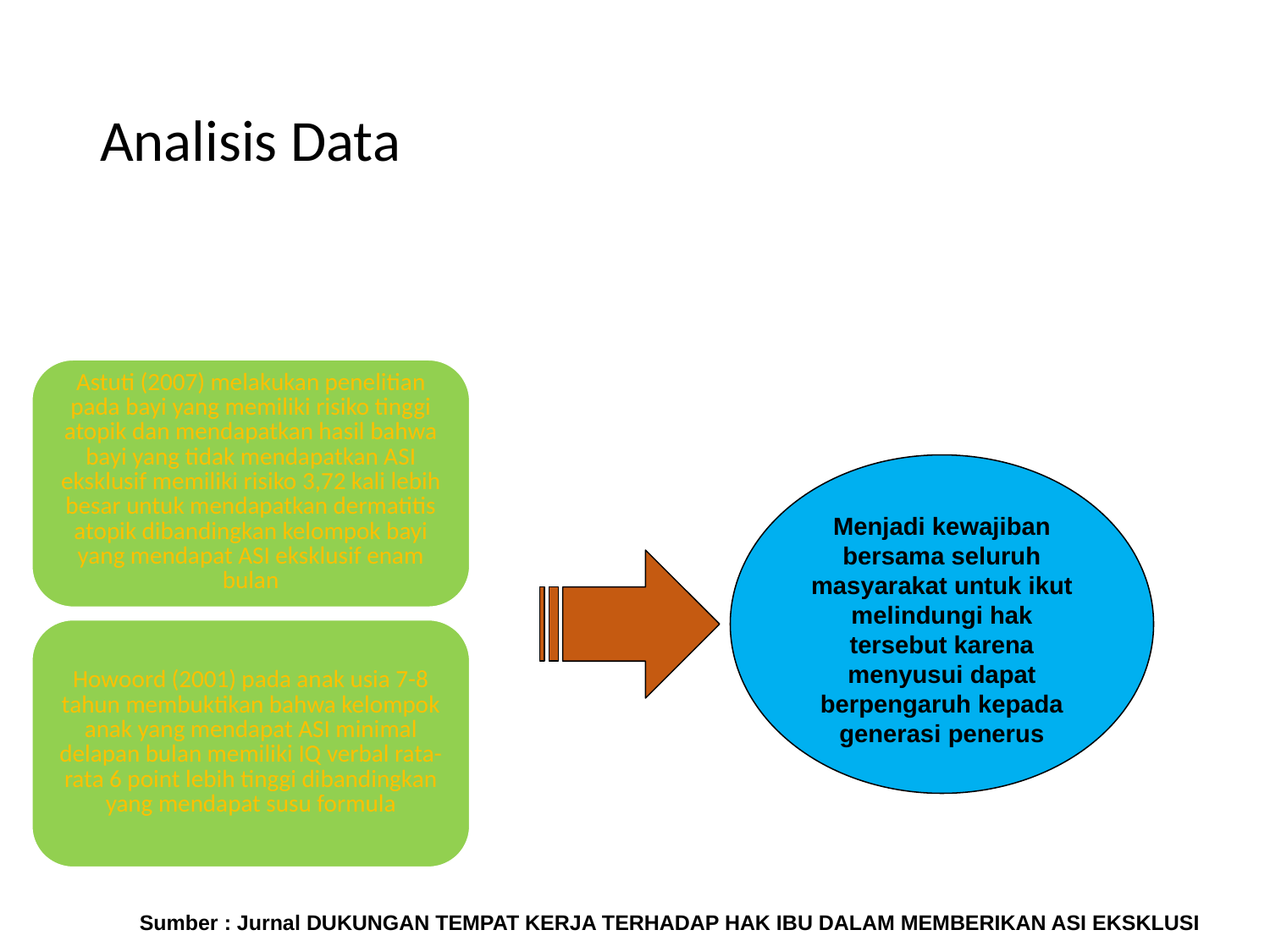

# Analisis Data
Astuti (2007) melakukan penelitian pada bayi yang memiliki risiko tinggi atopik dan mendapatkan hasil bahwa bayi yang tidak mendapatkan ASI eksklusif memiliki risiko 3,72 kali lebih besar untuk mendapatkan dermatitis atopik dibandingkan kelompok bayi yang mendapat ASI eksklusif enam bulan
Howoord (2001) pada anak usia 7-8 tahun membuktikan bahwa kelompok anak yang mendapat ASI minimal delapan bulan memiliki IQ verbal rata-rata 6 point lebih tinggi dibandingkan yang mendapat susu formula
Menjadi kewajiban bersama seluruh
masyarakat untuk ikut melindungi hak tersebut karena menyusui dapat
berpengaruh kepada generasi penerus

Sumber : Jurnal DUKUNGAN TEMPAT KERJA TERHADAP HAK IBU DALAM MEMBERIKAN ASI EKSKLUSI